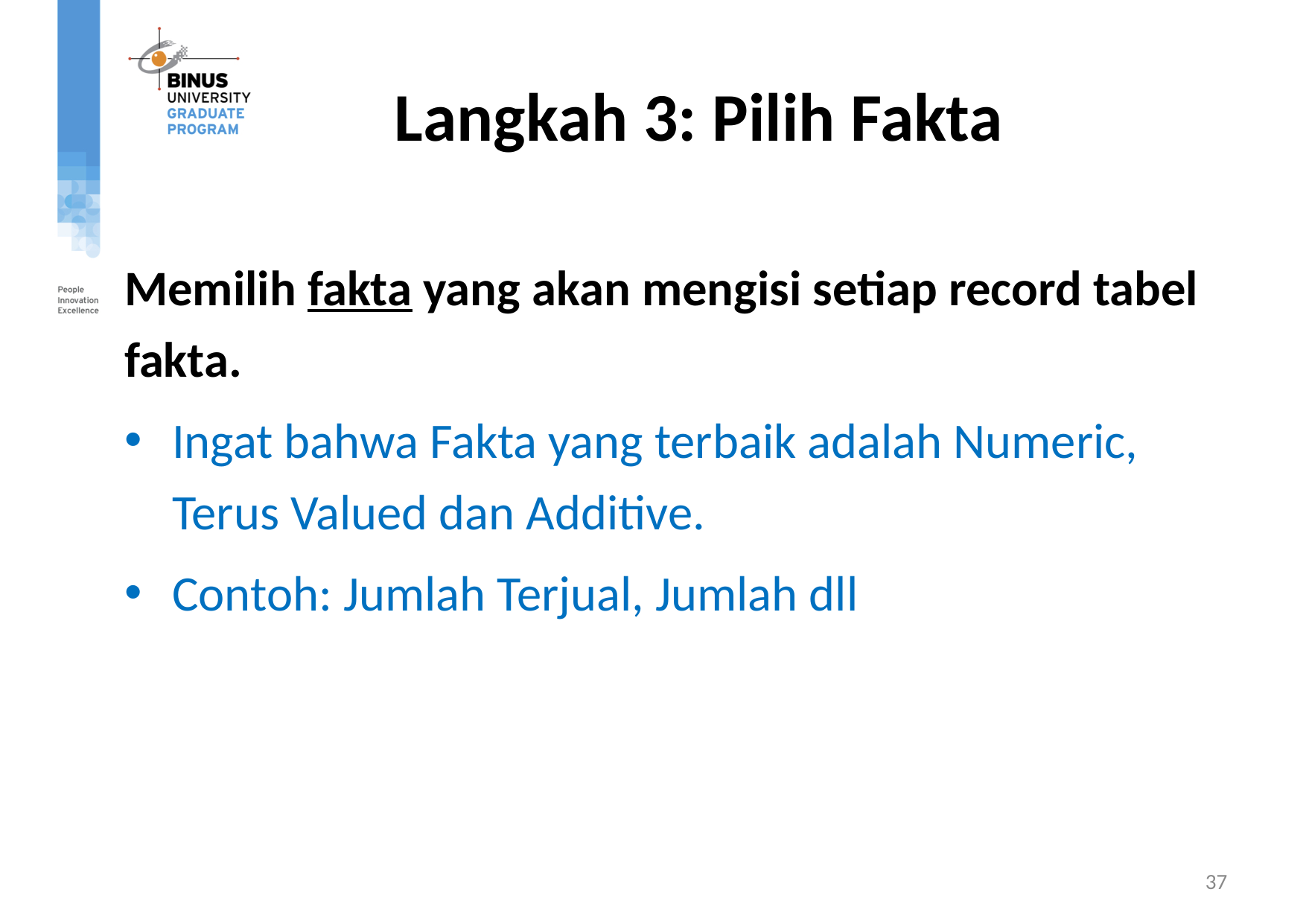

# Langkah 3: Pilih Fakta
Memilih fakta yang akan mengisi setiap record tabel fakta.
Ingat bahwa Fakta yang terbaik adalah Numeric, Terus Valued dan Additive.
Contoh: Jumlah Terjual, Jumlah dll

37